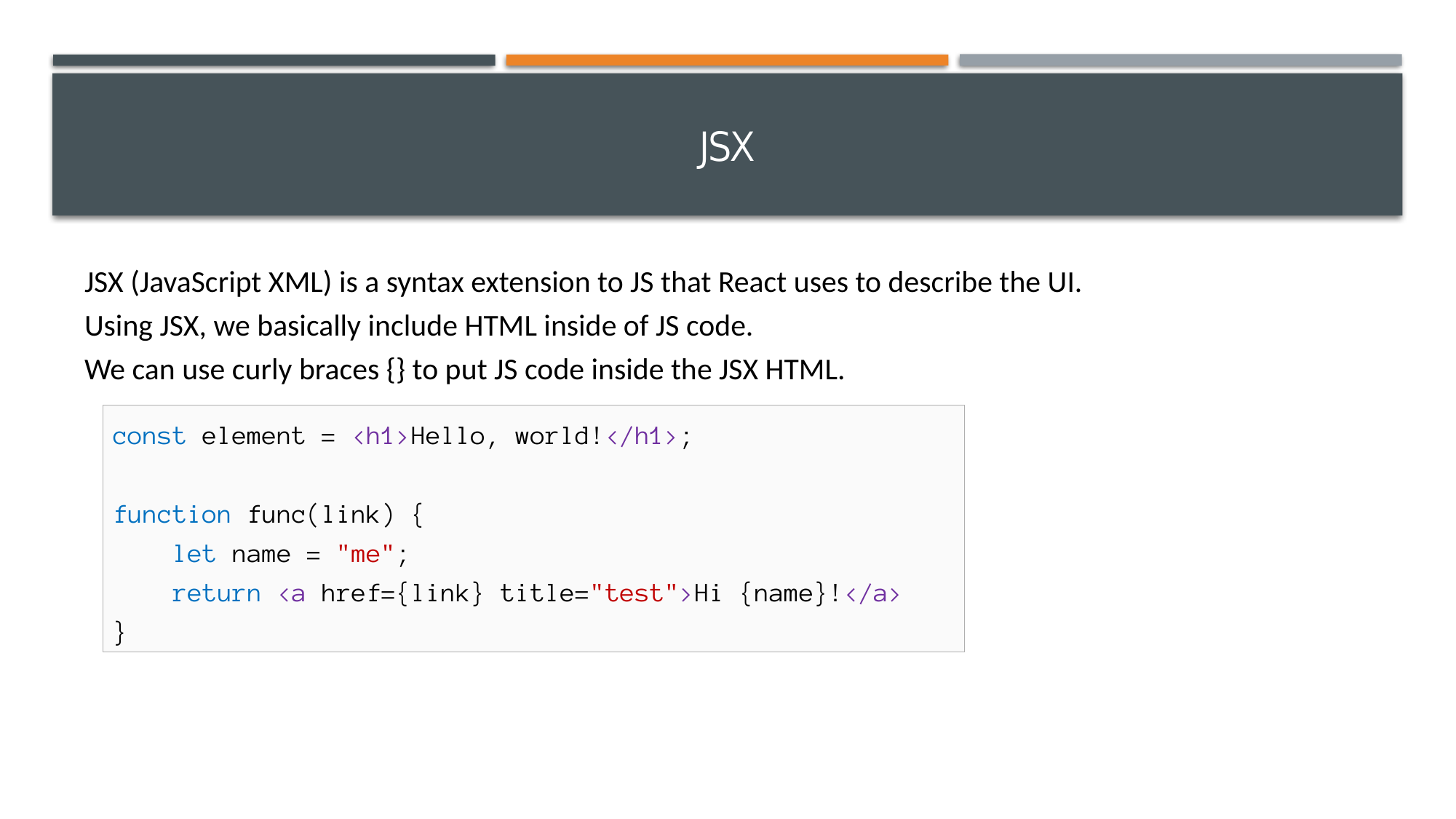

# JSX
JSX (JavaScript XML) is a syntax extension to JS that React uses to describe the UI.
Using JSX, we basically include HTML inside of JS code.
We can use curly braces {} to put JS code inside the JSX HTML.
const element = <h1>Hello, world!</h1>;

function func(link) {
    let name = "me";
    return <a href={link} title="test">Hi {name}!</a>
}